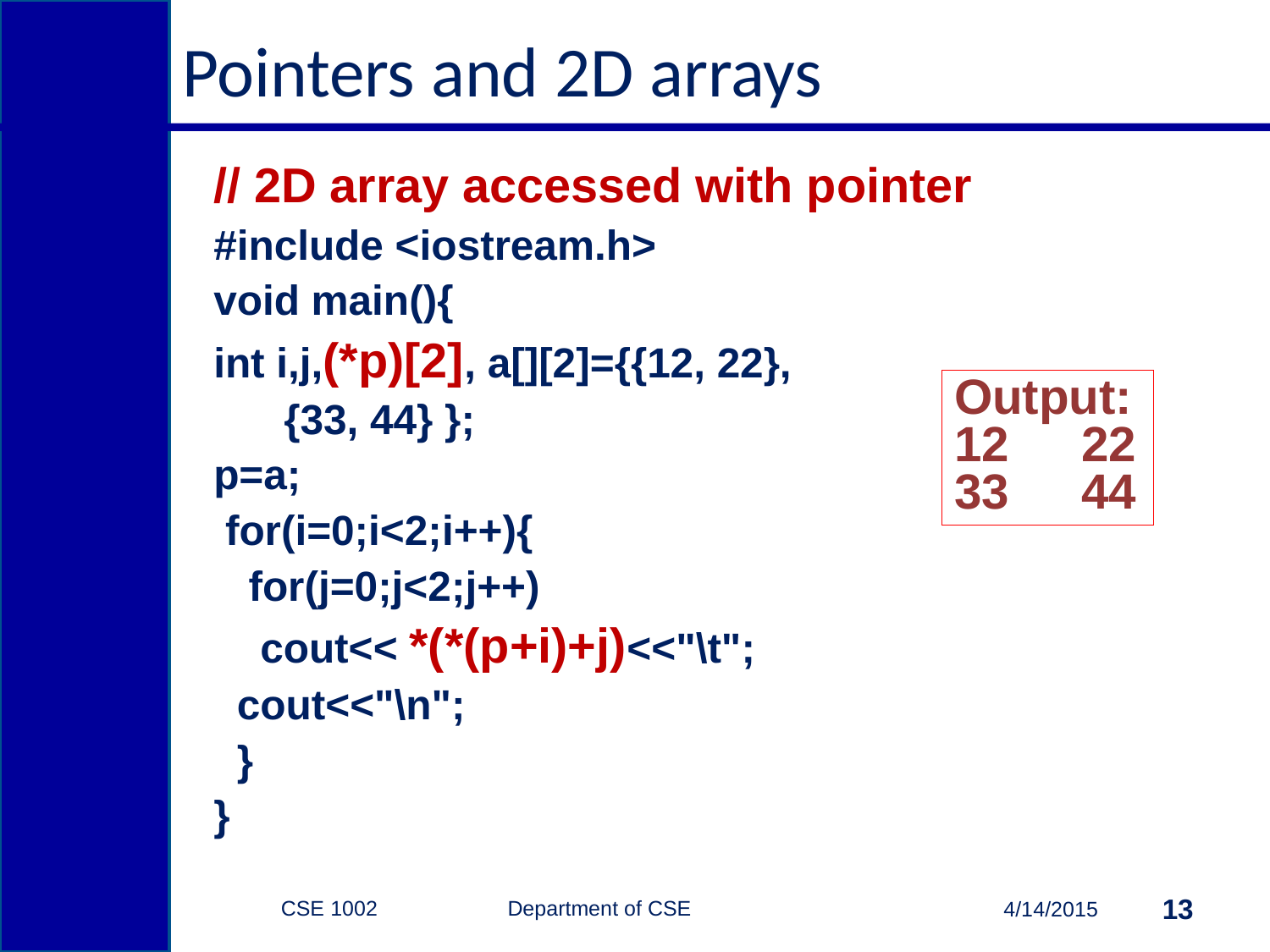

# Pointers and 2D arrays
// 2D array accessed with pointer
#include <iostream.h>
void main(){
int i,j,(*p)[2], a[][2]={{12, 22},
				  {33, 44} };
p=a;
 for(i=0;i<2;i++){
   for(j=0;j<2;j++)
    cout<< *(*(p+i)+j)<<"\t";
  cout<<"\n";
  }
}

Output:
12	22
33	44
CSE 1002                      Department of CSE
13
4/14/2015